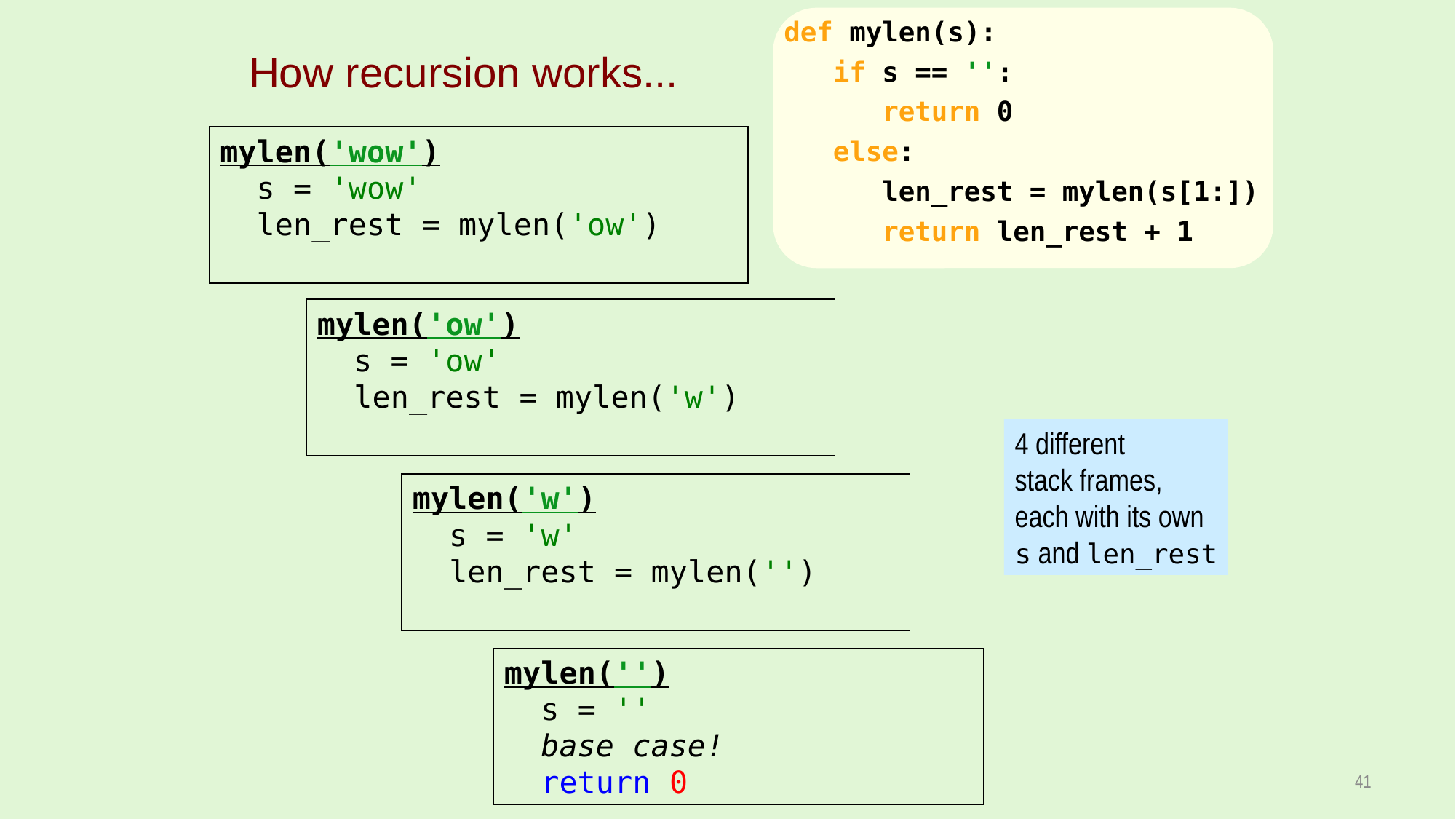

def mylen(s):
   if s == '':
      return 0
   else:
      len_rest = mylen(s[1:])
      return len_rest + 1
How recursion works...
mylen('wow')
  s = 'wow'
  len_rest = mylen('ow')

mylen('ow')
  s = 'ow'
  len_rest = mylen('w')

4 different
stack frames,
each with its own
s and len_rest
mylen('w')
  s = 'w'
  len_rest = mylen('')

mylen('')
  s = ''
  base case!
  return 0
41